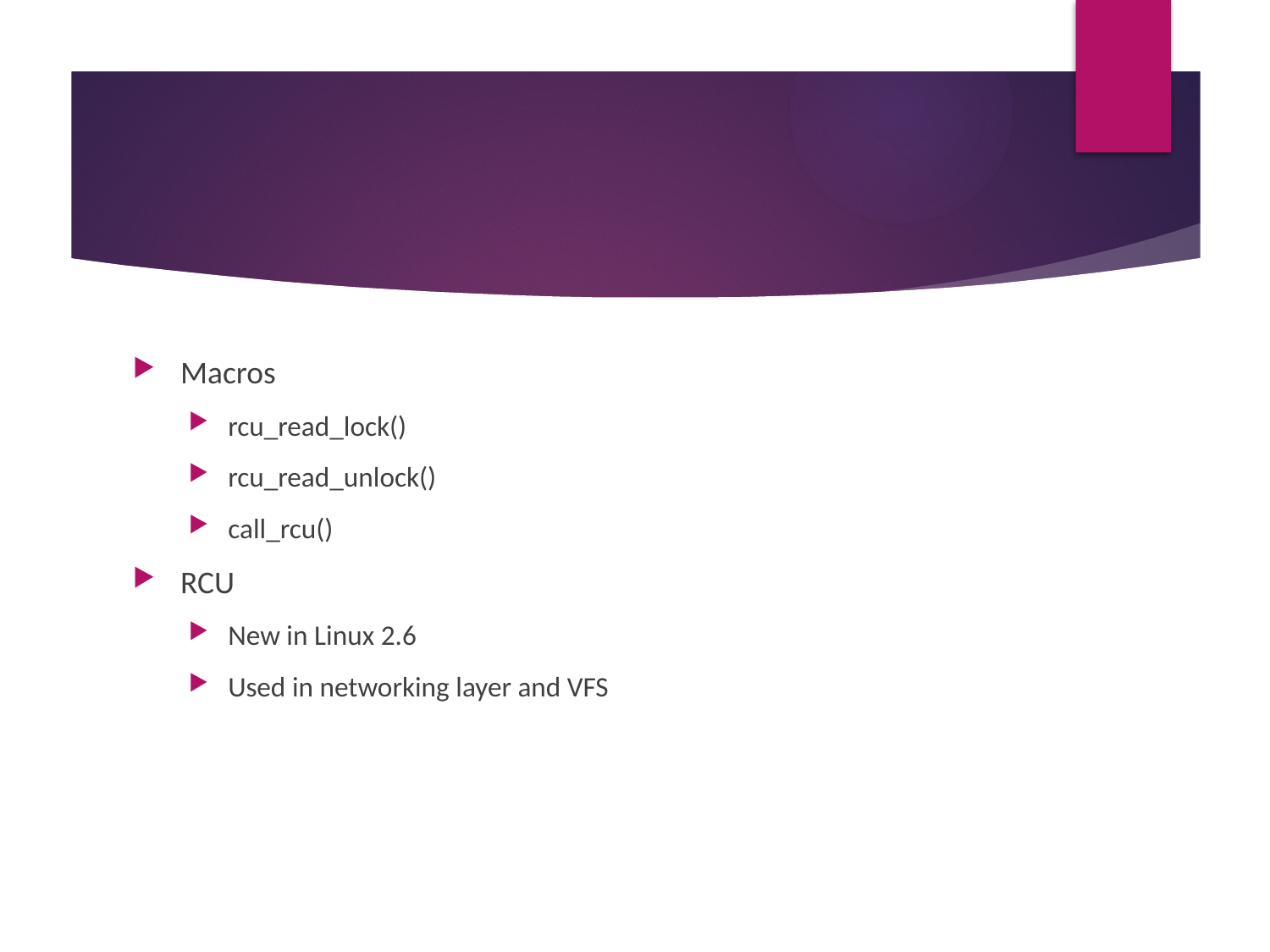

Macros
rcu_read_lock()
rcu_read_unlock()
call_rcu()
RCU
New in Linux 2.6
Used in networking layer and VFS